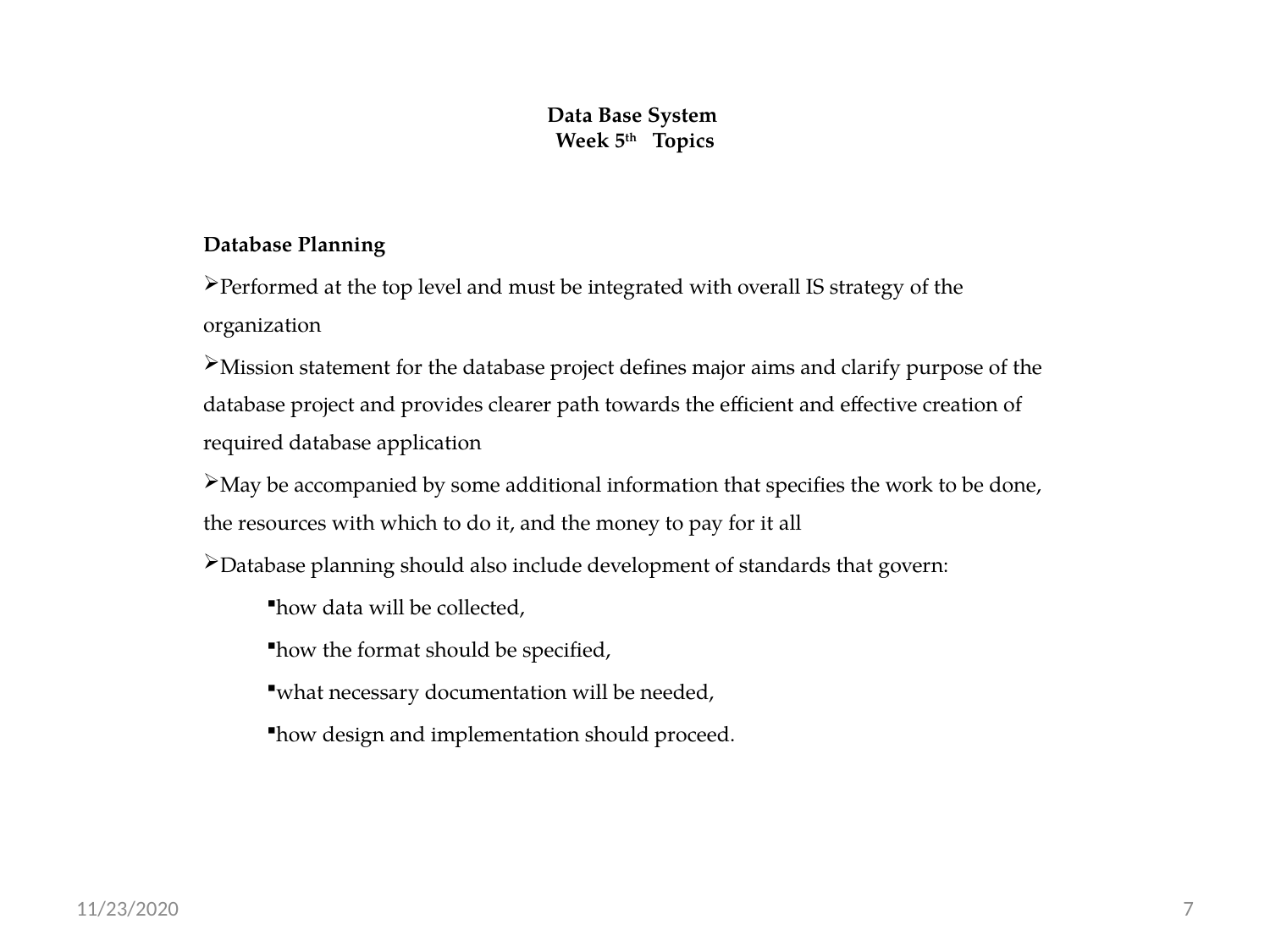

# Data Base System Week 5th   Topics
Database Planning
Performed at the top level and must be integrated with overall IS strategy of the organization
Mission statement for the database project defines major aims and clarify purpose of the database project and provides clearer path towards the efficient and effective creation of  required database application
May be accompanied by some additional information that specifies the work to be done, the resources with which to do it, and the money to pay for it all
Database planning should also include development of standards that govern:
how data will be collected,
how the format should be specified,
what necessary documentation will be needed,
how design and implementation should proceed.

11/23/2020
7